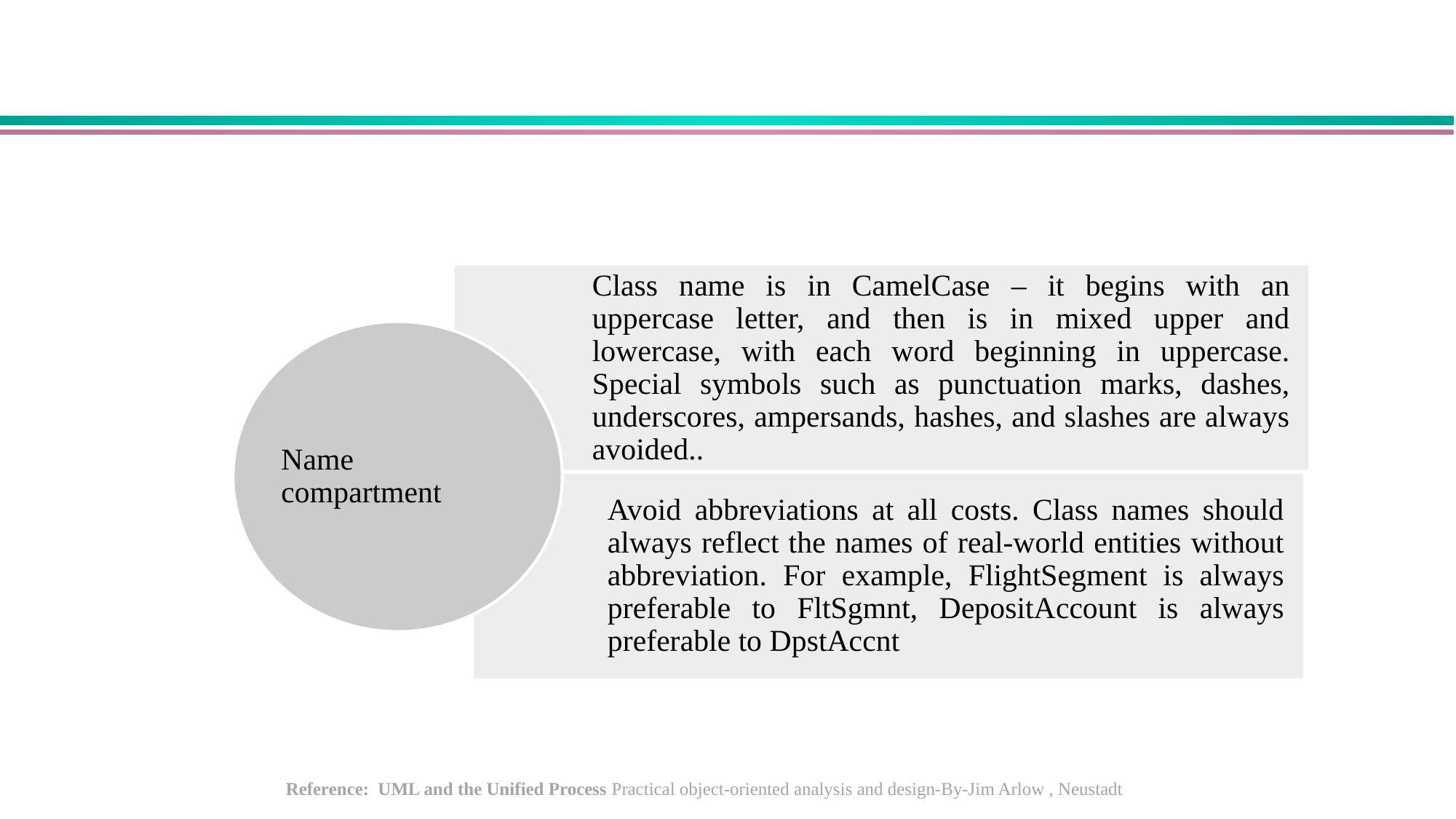

Class name is in CamelCase – it begins with an uppercase letter, and then is in mixed upper and lowercase, with each word beginning in uppercase. Special symbols such as punctuation marks, dashes, underscores, ampersands, hashes, and slashes are always avoided..

Name compartment

Avoid abbreviations at all costs. Class names should always reflect the names of real-world entities without abbreviation. For example, FlightSegment is always preferable to FltSgmnt, DepositAccount is always preferable to DpstAccnt
Reference:  UML and the Unified Process Practical object-oriented analysis and design-By-Jim Arlow , Neustadt